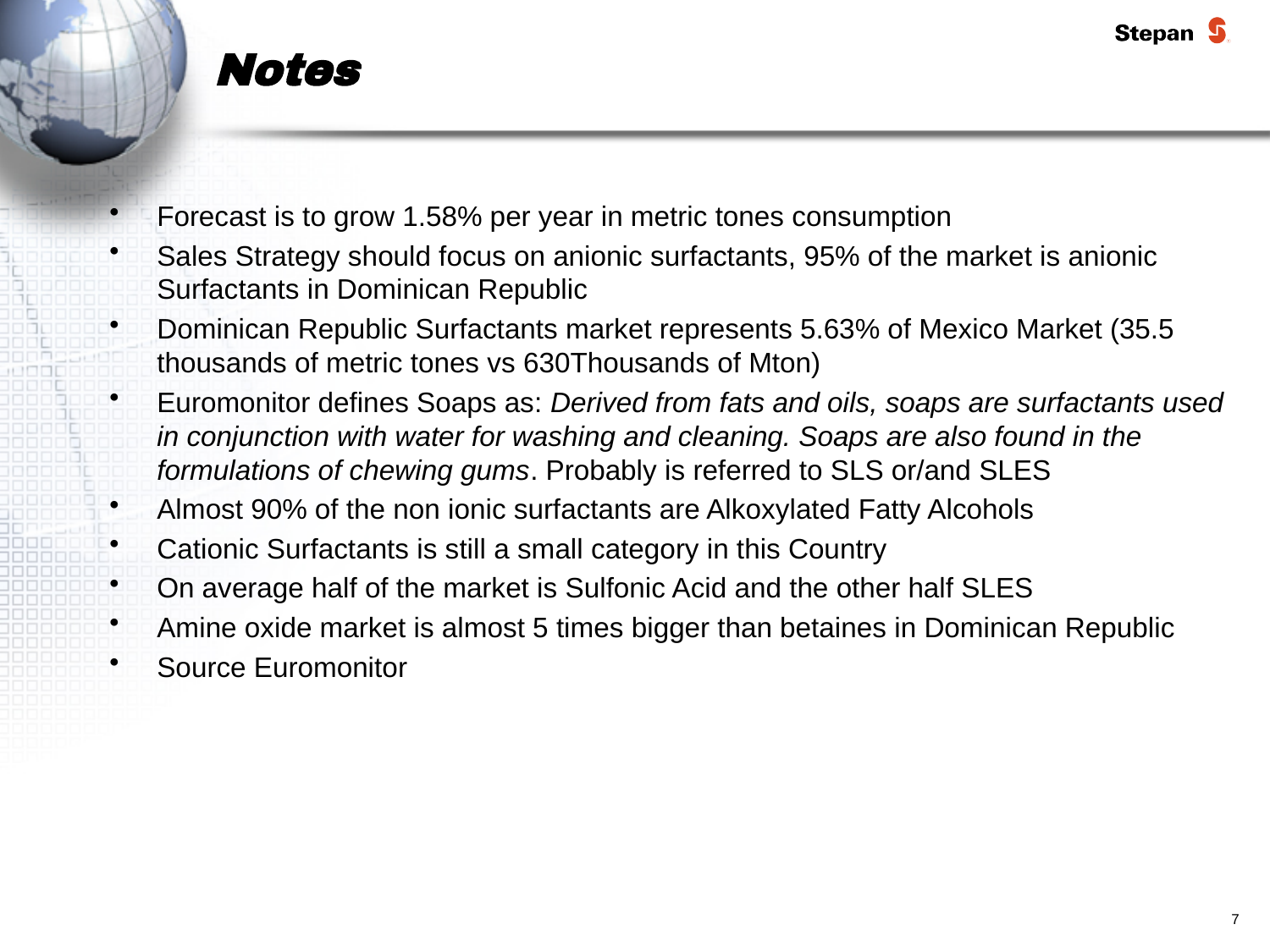

# Notes
Forecast is to grow 1.58% per year in metric tones consumption
Sales Strategy should focus on anionic surfactants, 95% of the market is anionic Surfactants in Dominican Republic
Dominican Republic Surfactants market represents 5.63% of Mexico Market (35.5 thousands of metric tones vs 630Thousands of Mton)
Euromonitor defines Soaps as: Derived from fats and oils, soaps are surfactants used in conjunction with water for washing and cleaning. Soaps are also found in the formulations of chewing gums. Probably is referred to SLS or/and SLES
Almost 90% of the non ionic surfactants are Alkoxylated Fatty Alcohols
Cationic Surfactants is still a small category in this Country
On average half of the market is Sulfonic Acid and the other half SLES
Amine oxide market is almost 5 times bigger than betaines in Dominican Republic
Source Euromonitor
7